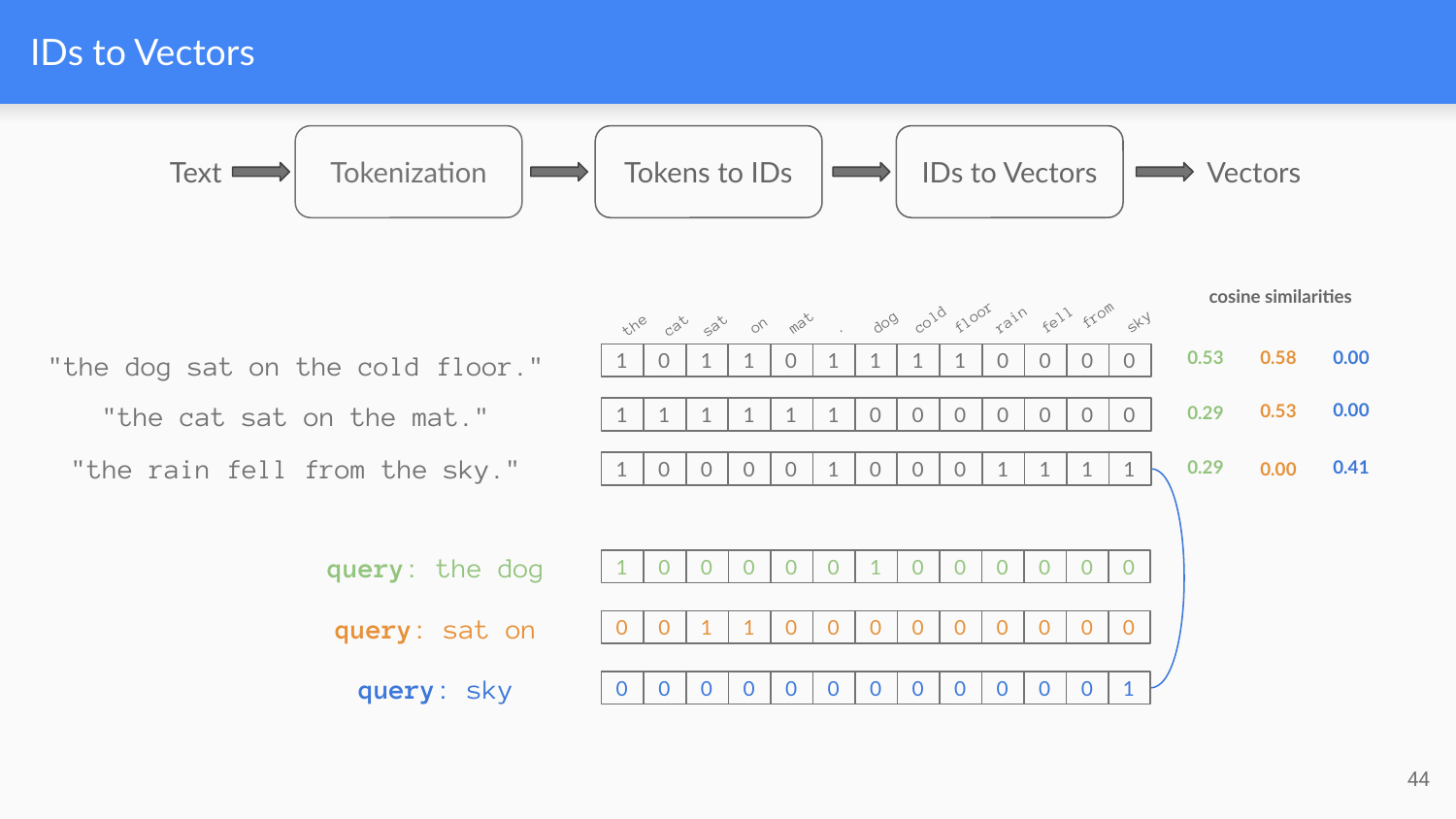

# IDs to Vectors
Tokenization
Tokens to IDs
IDs to Vectors
Text
Vectors

cosine similarities
from
sky
on
mat
.
dog
cold
floor
rain
fell
the
cat
sat
"the dog sat on the cold floor."
0.53
0.58
0.00
1
0
1
1
0
1
1
1
1
0
0
0
0
"the cat sat on the mat."
0.00
0.53
0.29
1
1
1
1
1
1
0
0
0
0
0
0
0
"the rain fell from the sky."
0.29
0.41
1
0
0
0
0
1
0
0
0
1
1
1
1
0.00
query: the dog
1
0
0
0
0
0
1
0
0
0
0
0
0
query: sat on
0
0
1
1
0
0
0
0
0
0
0
0
0
query: sky
0
0
0
0
0
0
0
0
0
0
0
0
1
44